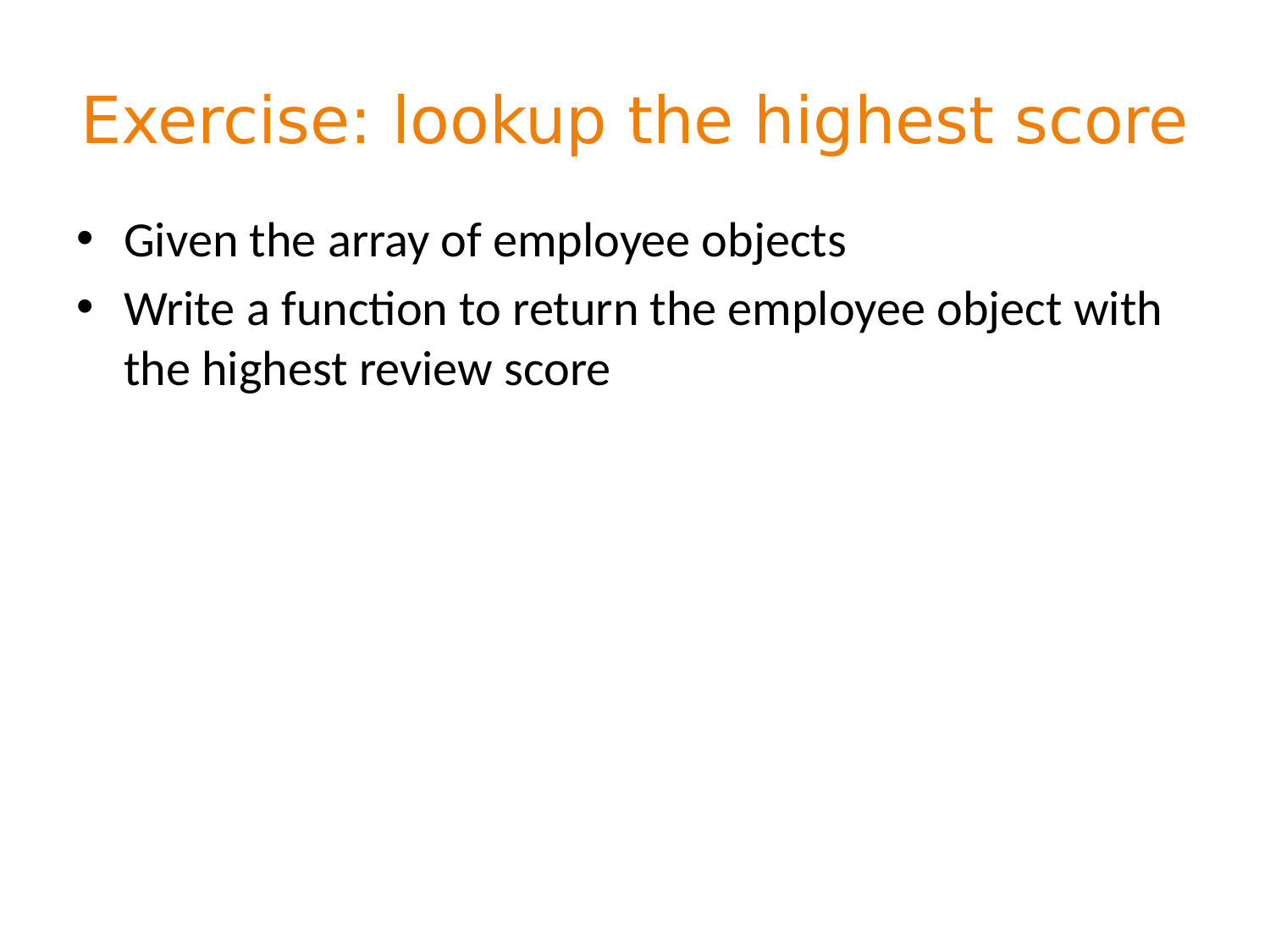

# Exercise: lookup the highest score
Given the array of employee objects
Write a function to return the employee object with the highest review score